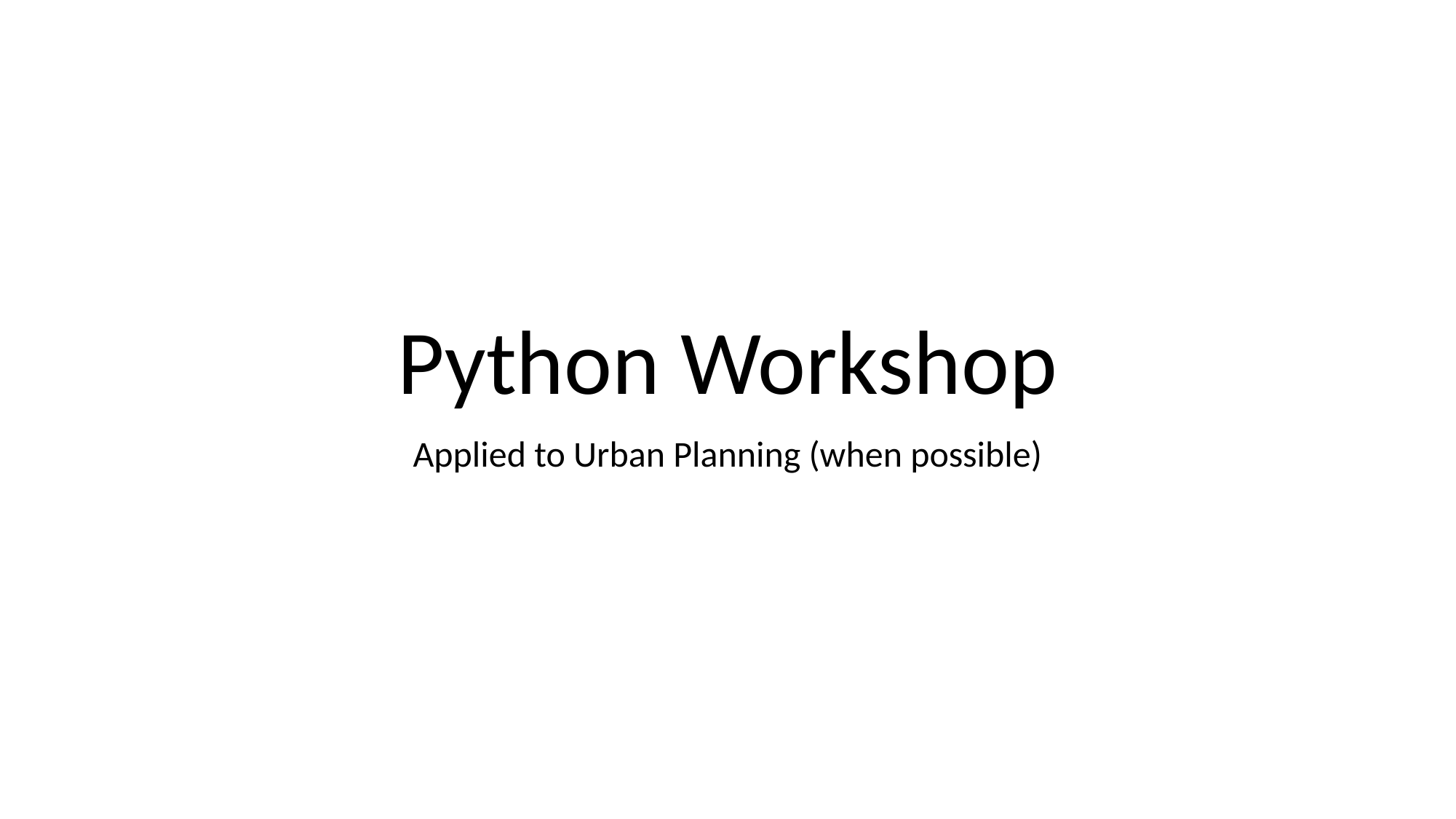

# Python Workshop
Applied to Urban Planning (when possible)